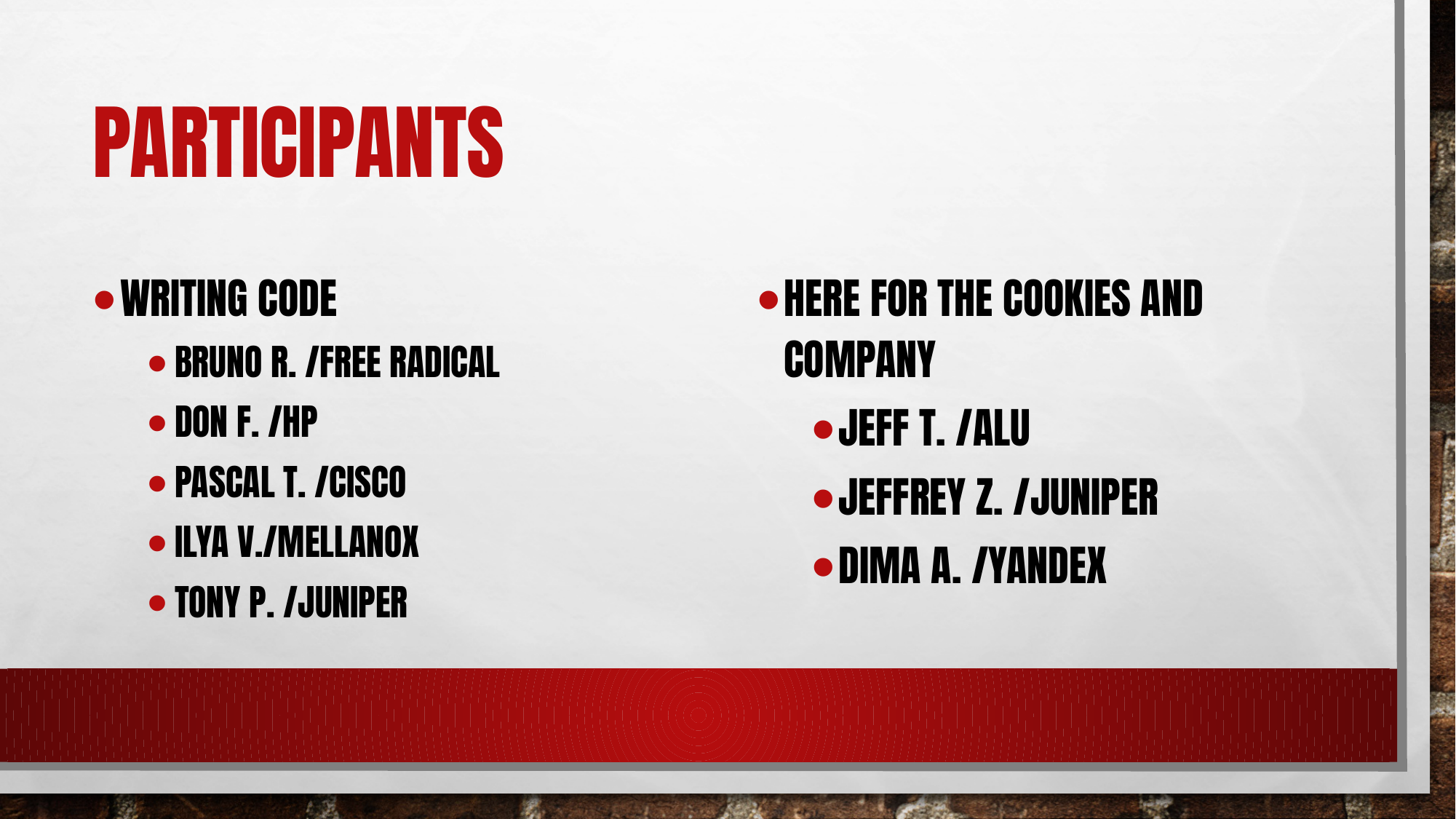

# Participants
Writing Code
Bruno R. /FREE RADICAL
Don F. /HP
Pascal T. /CISCO
Ilya V./Mellanox
TONY P. /JUNIPEr
Here for the cookies and company
JeFF T. /ALU
Jeffrey Z. /Juniper
Dima A. /YANDEX